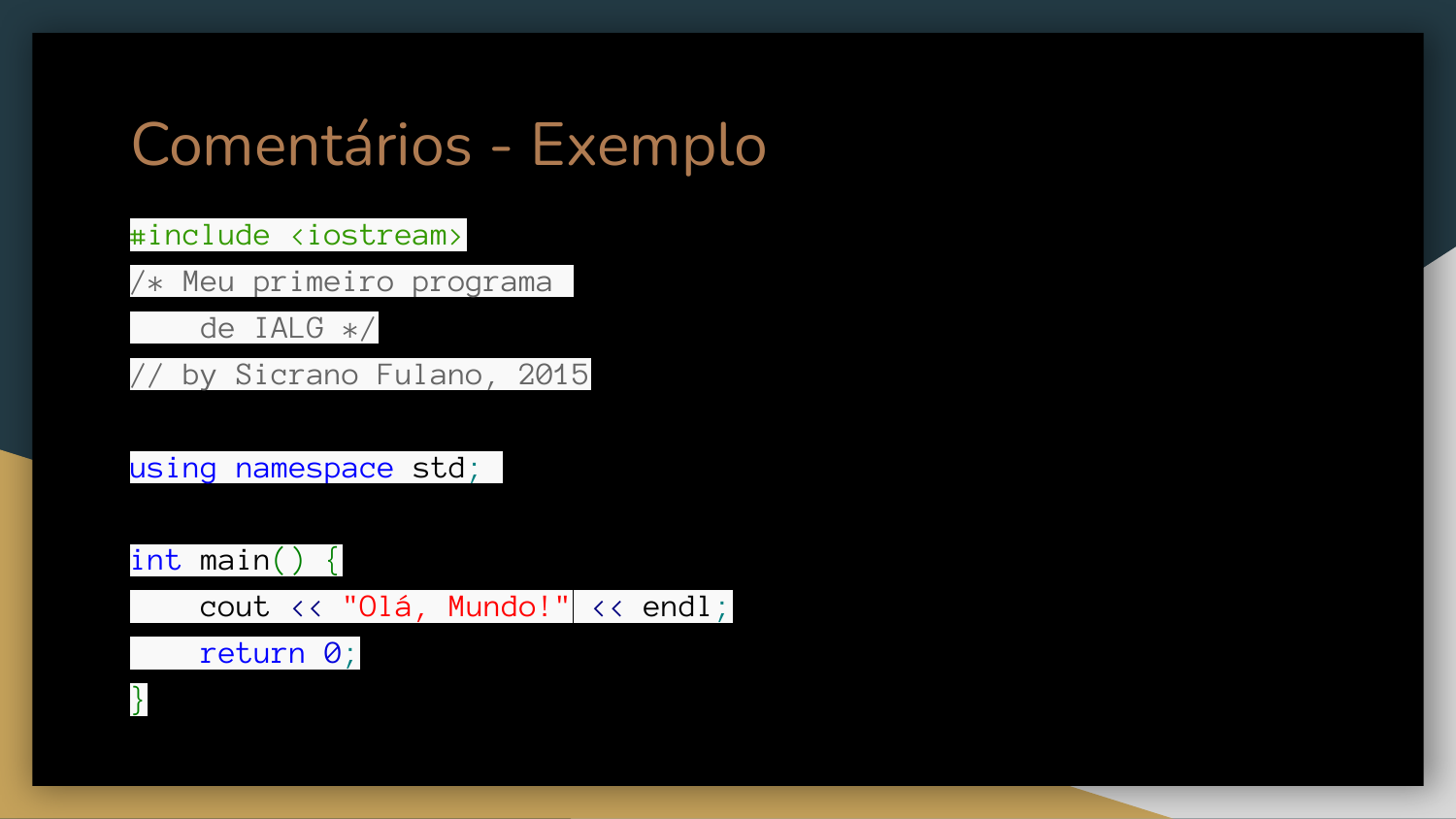

# Comentários - Exemplo
#include <iostream>
/* Meu primeiro programa
    de IALG */
// by Sicrano Fulano, 2015
using namespace std;
int main() {
    cout << "Olá, Mundo!" << endl;
    return 0;
}